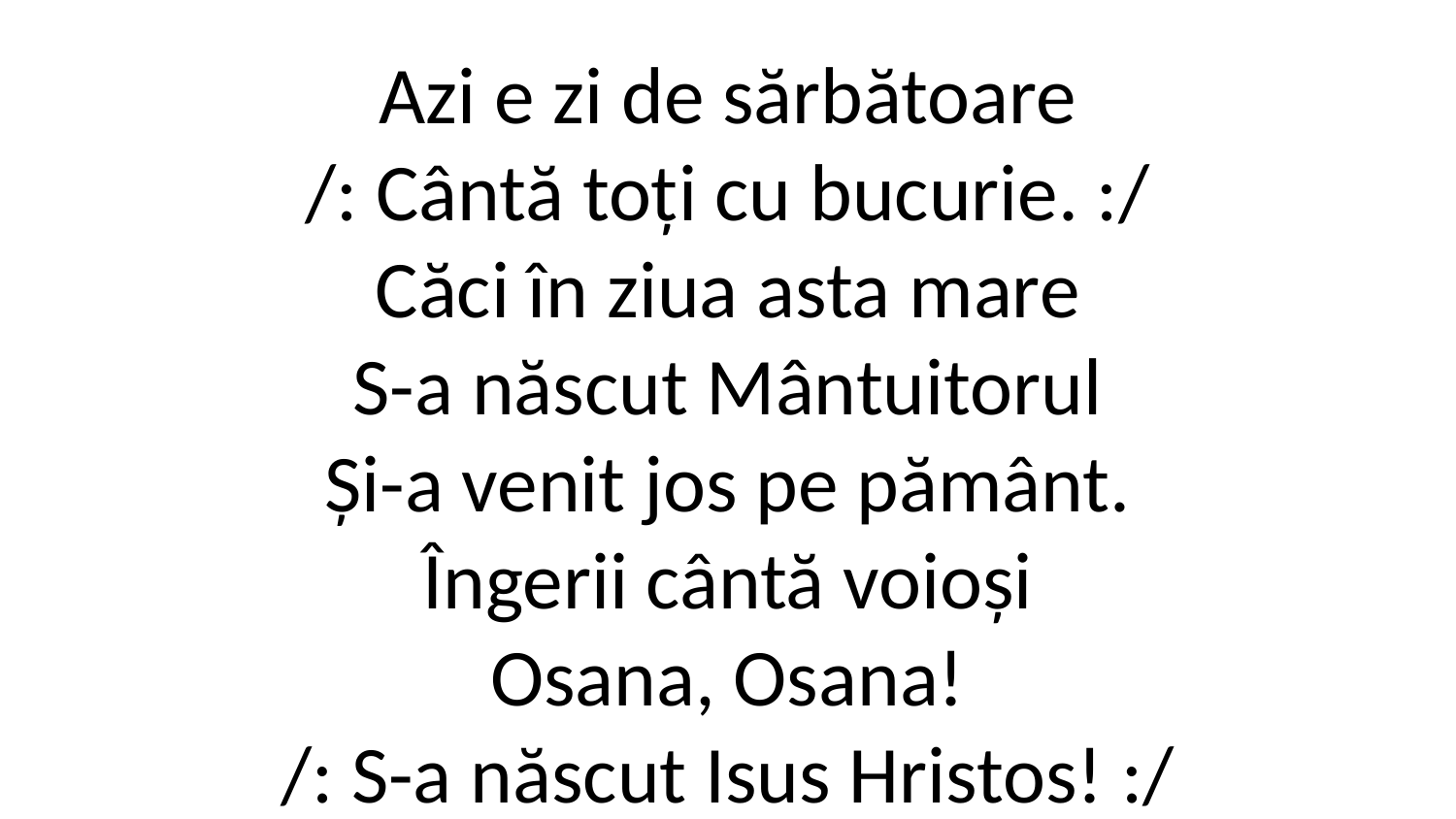

Azi e zi de sărbătoare
/: Cântă toți cu bucurie. :/
Căci în ziua asta mare
S-a născut Mântuitorul
Și-a venit jos pe pământ.
Îngerii cântă voioși
Osana, Osana!
/: S-a născut Isus Hristos! :/